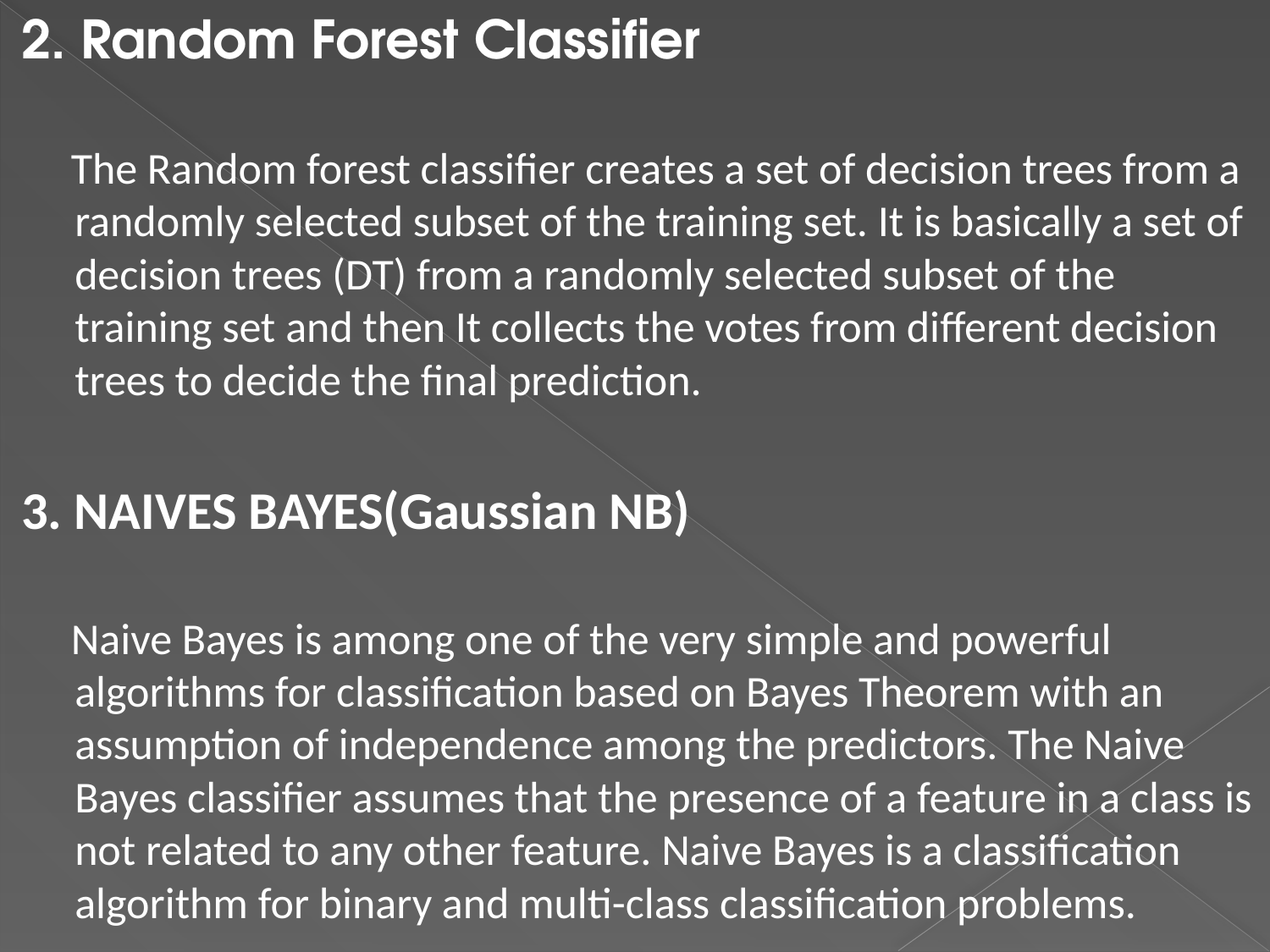

2. Random Forest Classifier

     The Random forest classifier creates a set of decision trees from a randomly selected subset of the training set. It is basically a set of decision trees (DT) from a randomly selected subset of the training set and then It collects the votes from different decision trees to decide the final prediction.

3. NAIVES BAYES(Gaussian NB)

     Naive Bayes is among one of the very simple and powerful algorithms for classification based on Bayes Theorem with an assumption of independence among the predictors. The Naive Bayes classifier assumes that the presence of a feature in a class is not related to any other feature. Naive Bayes is a classification algorithm for binary and multi-class classification problems.